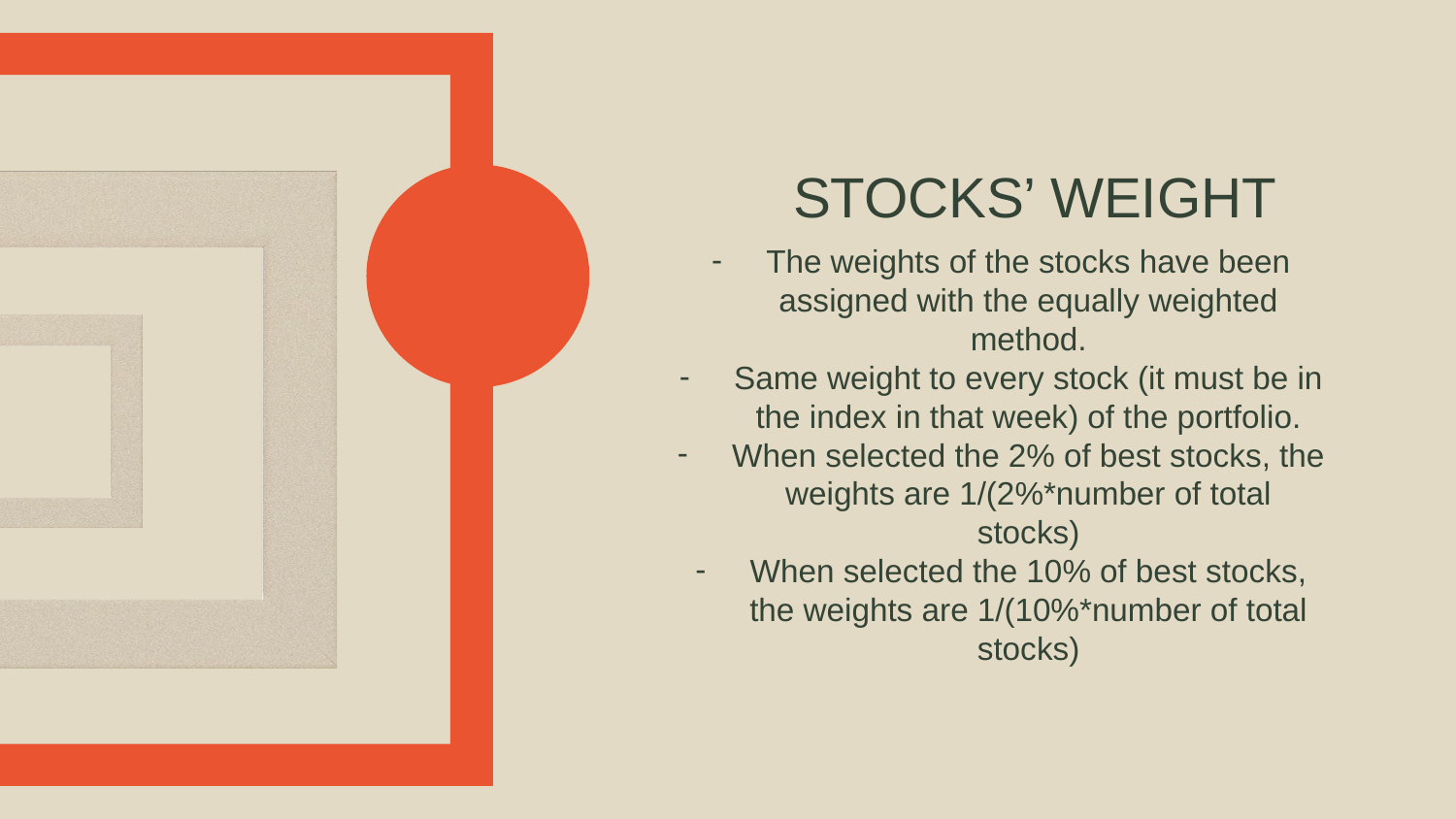

# STOCKS’ WEIGHT
The weights of the stocks have been assigned with the equally weighted method.
Same weight to every stock (it must be in the index in that week) of the portfolio.
When selected the 2% of best stocks, the weights are 1/(2%*number of total stocks)
When selected the 10% of best stocks, the weights are 1/(10%*number of total stocks)